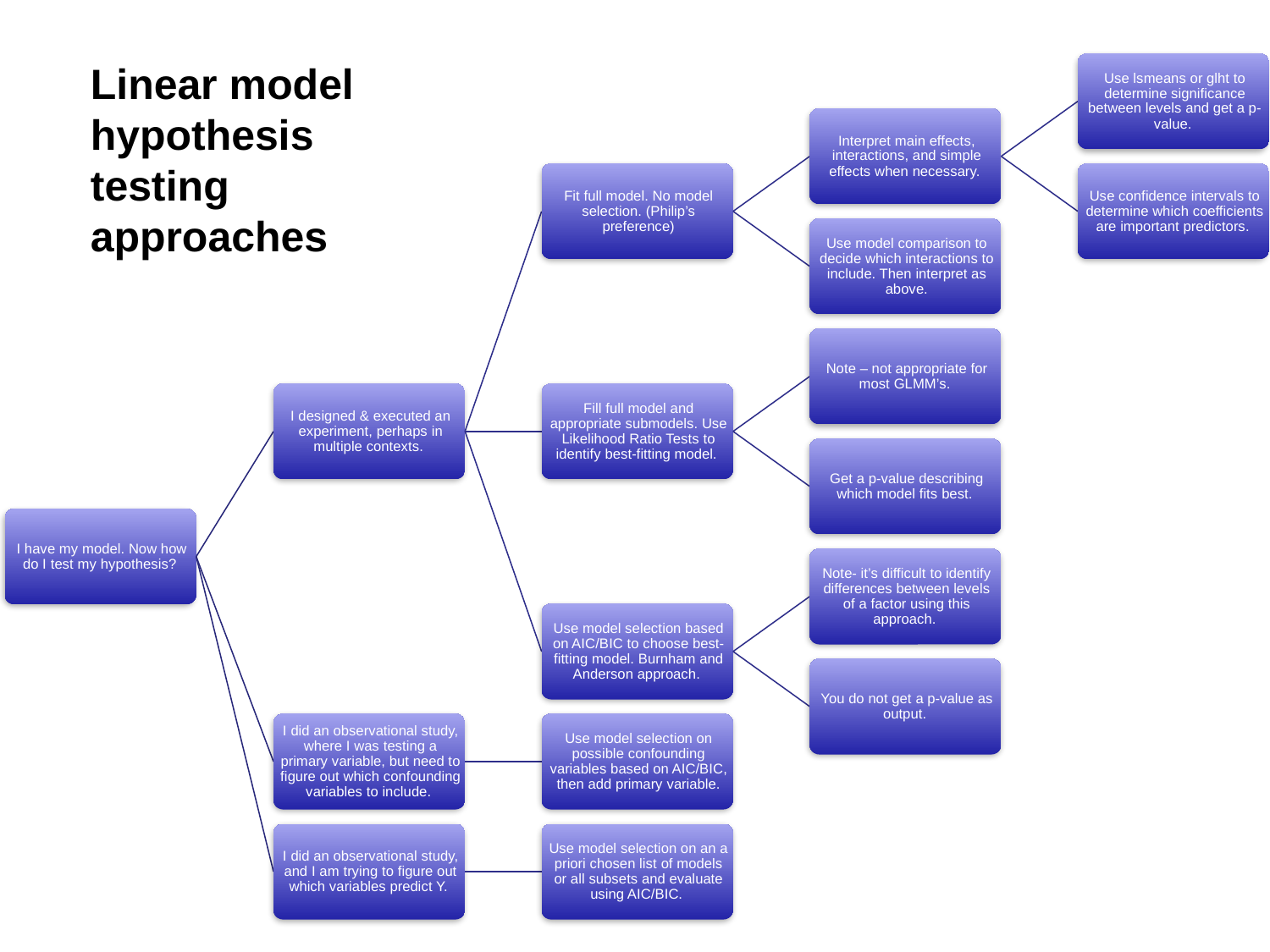

I have my model. Now how do I test my hypothesis?

I designed & executed an experiment, perhaps in multiple contexts.

Fit full model. No model selection. (Philip’s preference)

Interpret main effects, interactions, and simple effects when necessary.

Use lsmeans or glht to determine significance between levels and get a p-value.

Use confidence intervals to determine which coefficients are important predictors.

Use model comparison to decide which interactions to include. Then interpret as above.

Fill full model and appropriate submodels. Use Likelihood Ratio Tests to identify best-fitting model.

Note – not appropriate for most GLMM’s.

Get a p-value describing which model fits best.

Use model selection based on AIC/BIC to choose best-fitting model. Burnham and Anderson approach.

Note- it’s difficult to identify differences between levels of a factor using this approach.

You do not get a p-value as output.

I did an observational study, where I was testing a primary variable, but need to figure out which confounding variables to include.

Use model selection on possible confounding variables based on AIC/BIC, then add primary variable.

I did an observational study, and I am trying to figure out which variables predict Y.

Use model selection on an a priori chosen list of models or all subsets and evaluate using AIC/BIC.
Linear model hypothesis testing approaches